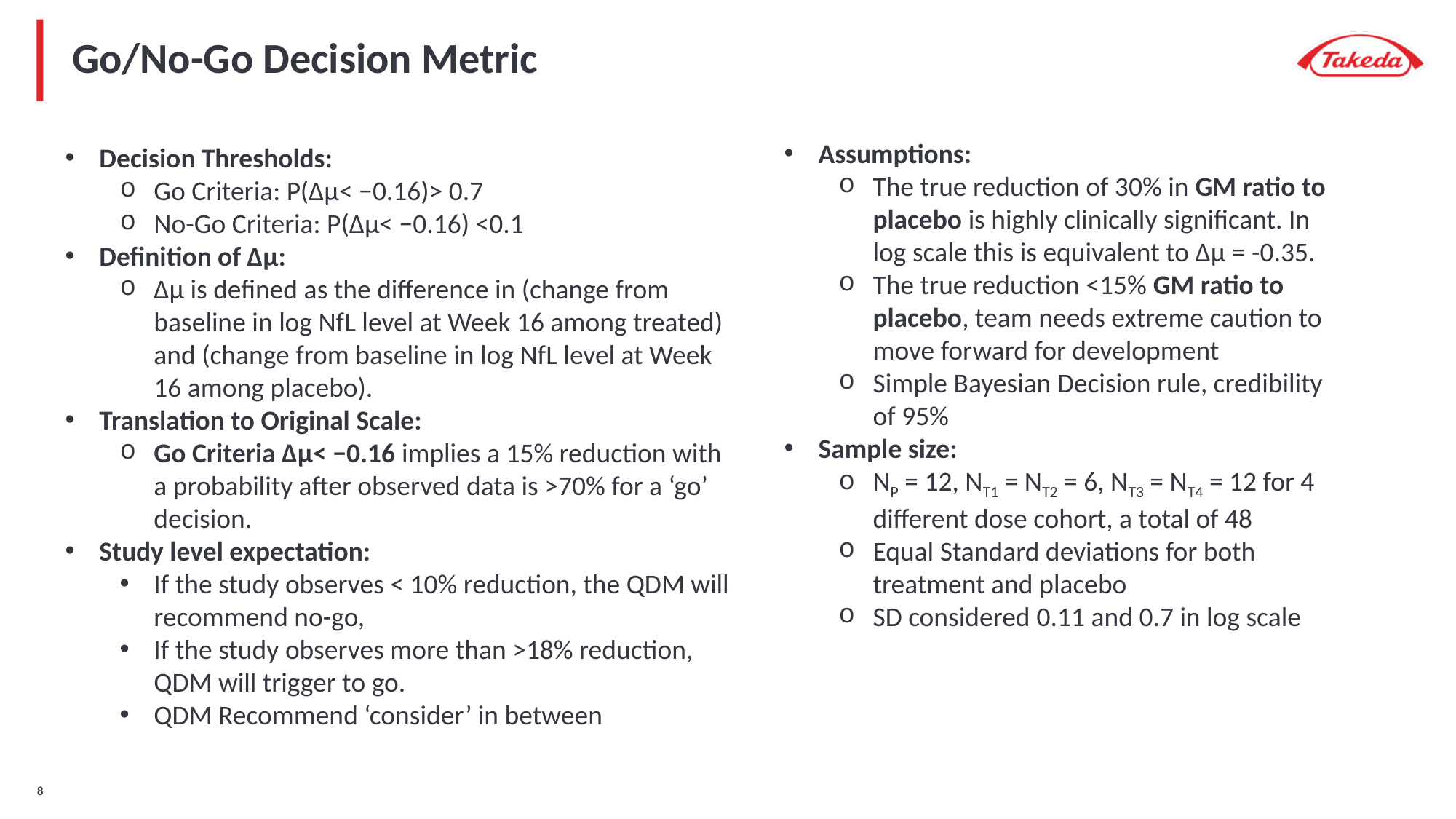

# Go/No-Go Decision Metric
Assumptions:
The true reduction of 30% in GM ratio to placebo is highly clinically significant. In log scale this is equivalent to Δμ = -0.35.
The true reduction <15% GM ratio to placebo, team needs extreme caution to move forward for development
Simple Bayesian Decision rule, credibility of 95%
Sample size:
NP = 12, NT1 = NT2 = 6, NT3 = NT4 = 12 for 4 different dose cohort, a total of 48
Equal Standard deviations for both treatment and placebo
SD considered 0.11 and 0.7 in log scale

Decision Thresholds:
Go Criteria: P(Δμ< −0.16)> 0.7
No-Go Criteria: P(Δμ< −0.16) <0.1
Definition of Δμ:
Δμ is defined as the difference in (change from baseline in log NfL level at Week 16 among treated) and (change from baseline in log NfL level at Week 16 among placebo).
Translation to Original Scale:
Go Criteria Δμ< −0.16 implies a 15% reduction with a probability after observed data is >70% for a ‘go’ decision.
Study level expectation:
If the study observes < 10% reduction, the QDM will recommend no-go,
If the study observes more than >18% reduction, QDM will trigger to go.
QDM Recommend ‘consider’ in between

8